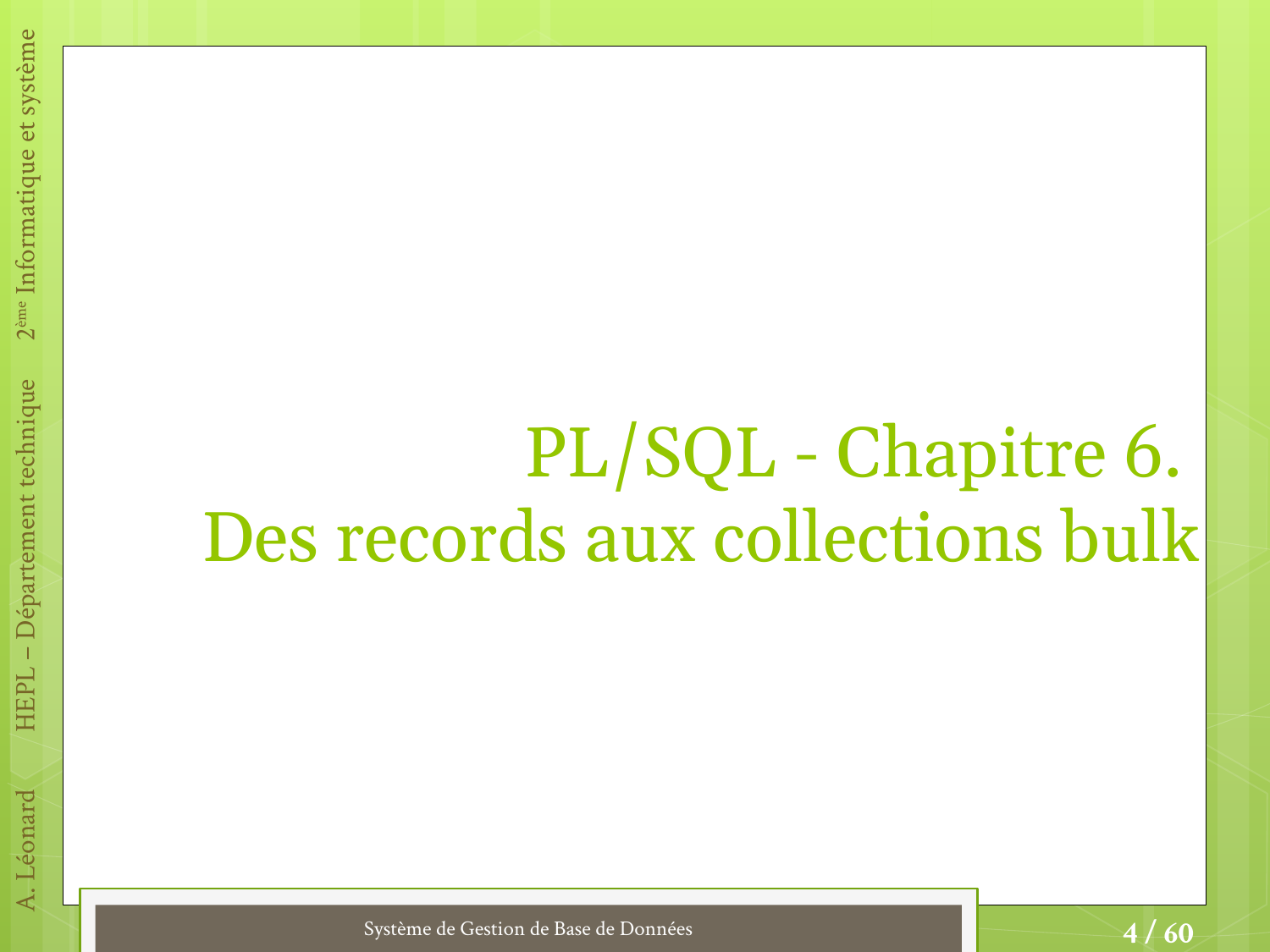

# PL/SQL - Chapitre 6. Des records aux collections bulk
Système de Gestion de Base de Données